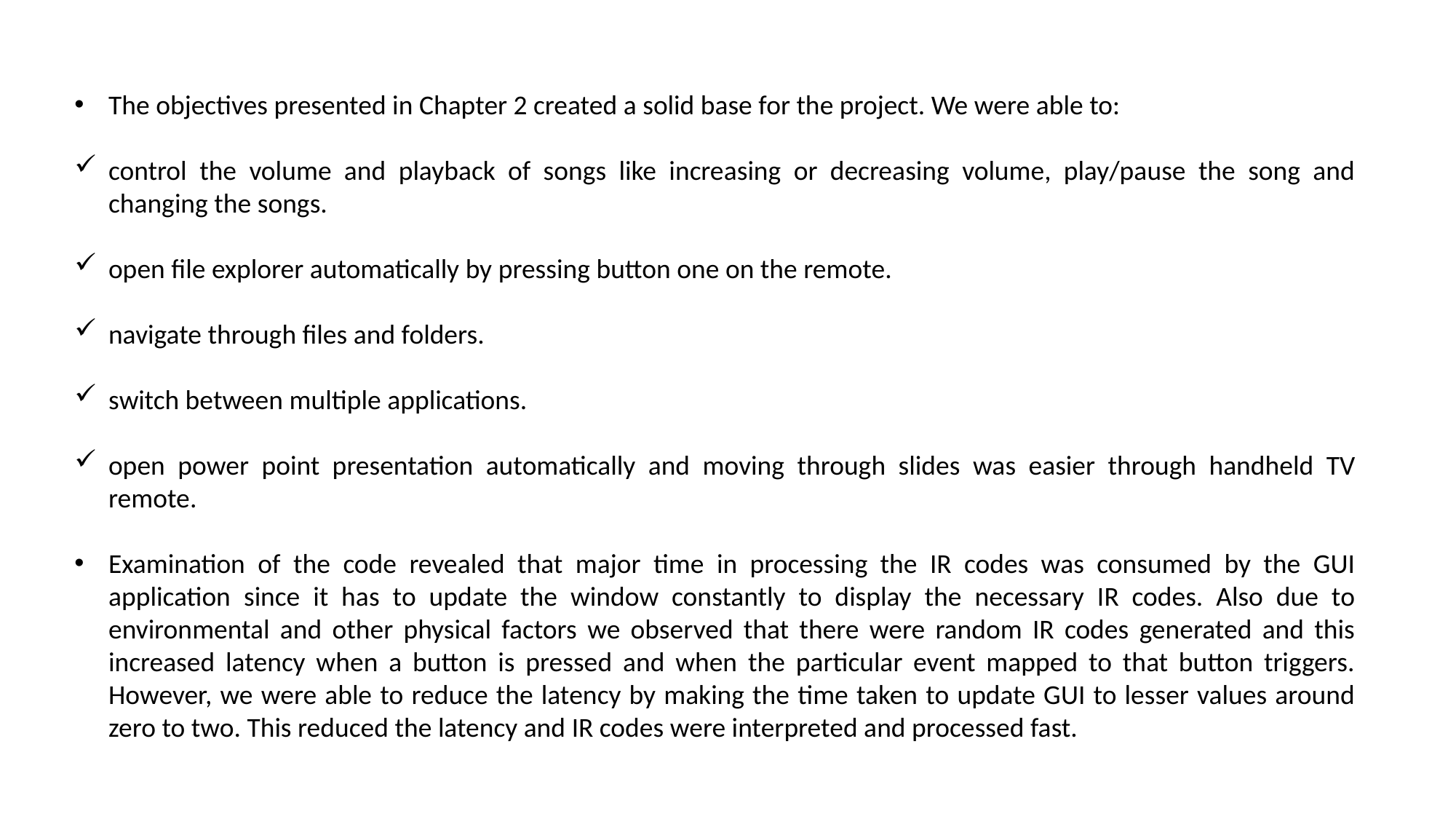

The objectives presented in Chapter 2 created a solid base for the project. We were able to:

control the volume and playback of songs like increasing or decreasing volume, play/pause the song and changing the songs.

open file explorer automatically by pressing button one on the remote.

navigate through files and folders.

switch between multiple applications.

open power point presentation automatically and moving through slides was easier through handheld TV remote.

Examination of the code revealed that major time in processing the IR codes was consumed by the GUI application since it has to update the window constantly to display the necessary IR codes. Also due to environmental and other physical factors we observed that there were random IR codes generated and this increased latency when a button is pressed and when the particular event mapped to that button triggers. However, we were able to reduce the latency by making the time taken to update GUI to lesser values around zero to two. This reduced the latency and IR codes were interpreted and processed fast.